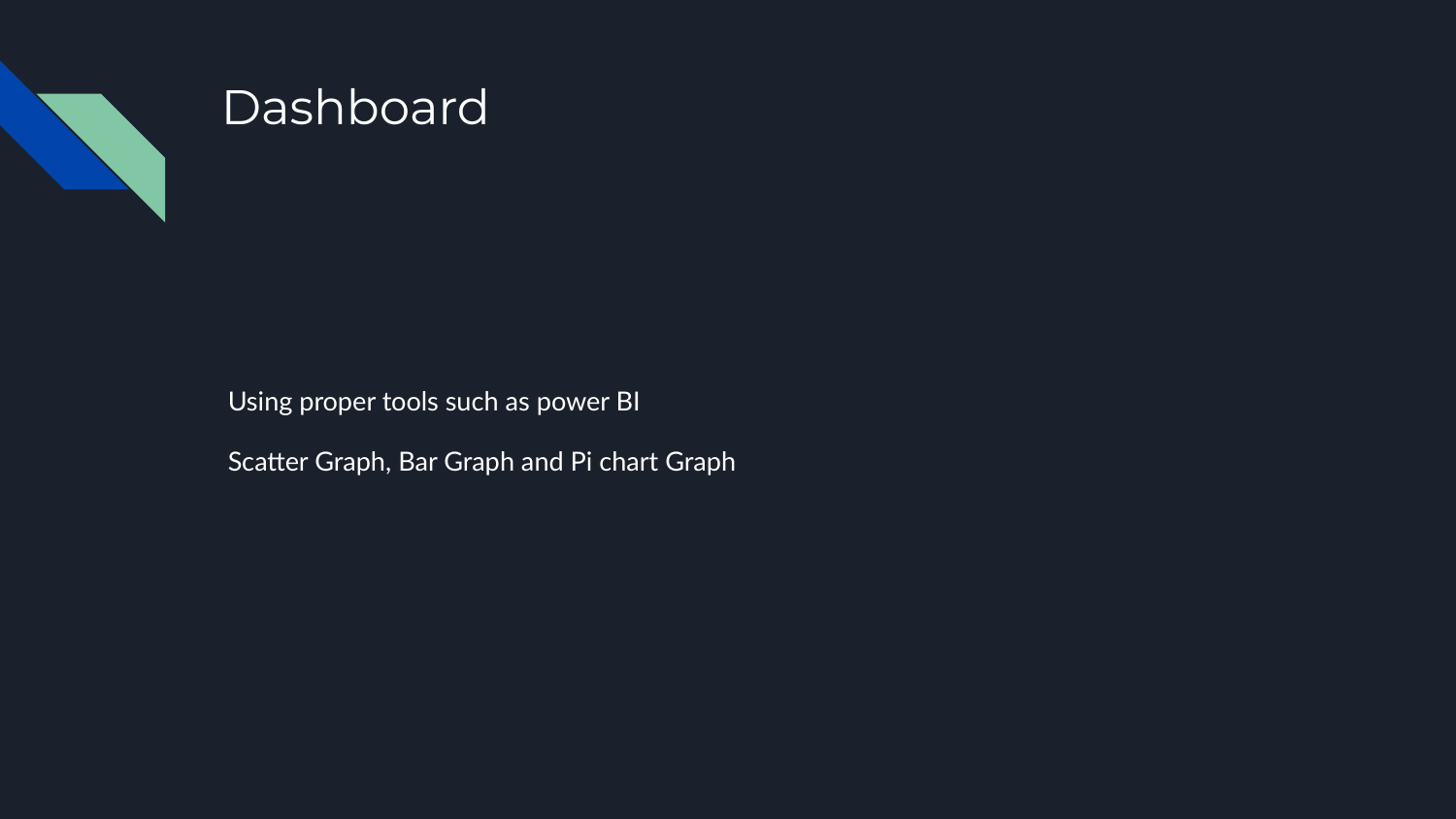

# Dashboard

 Using proper tools such as power BI
 Scatter Graph, Bar Graph and Pi chart Graph